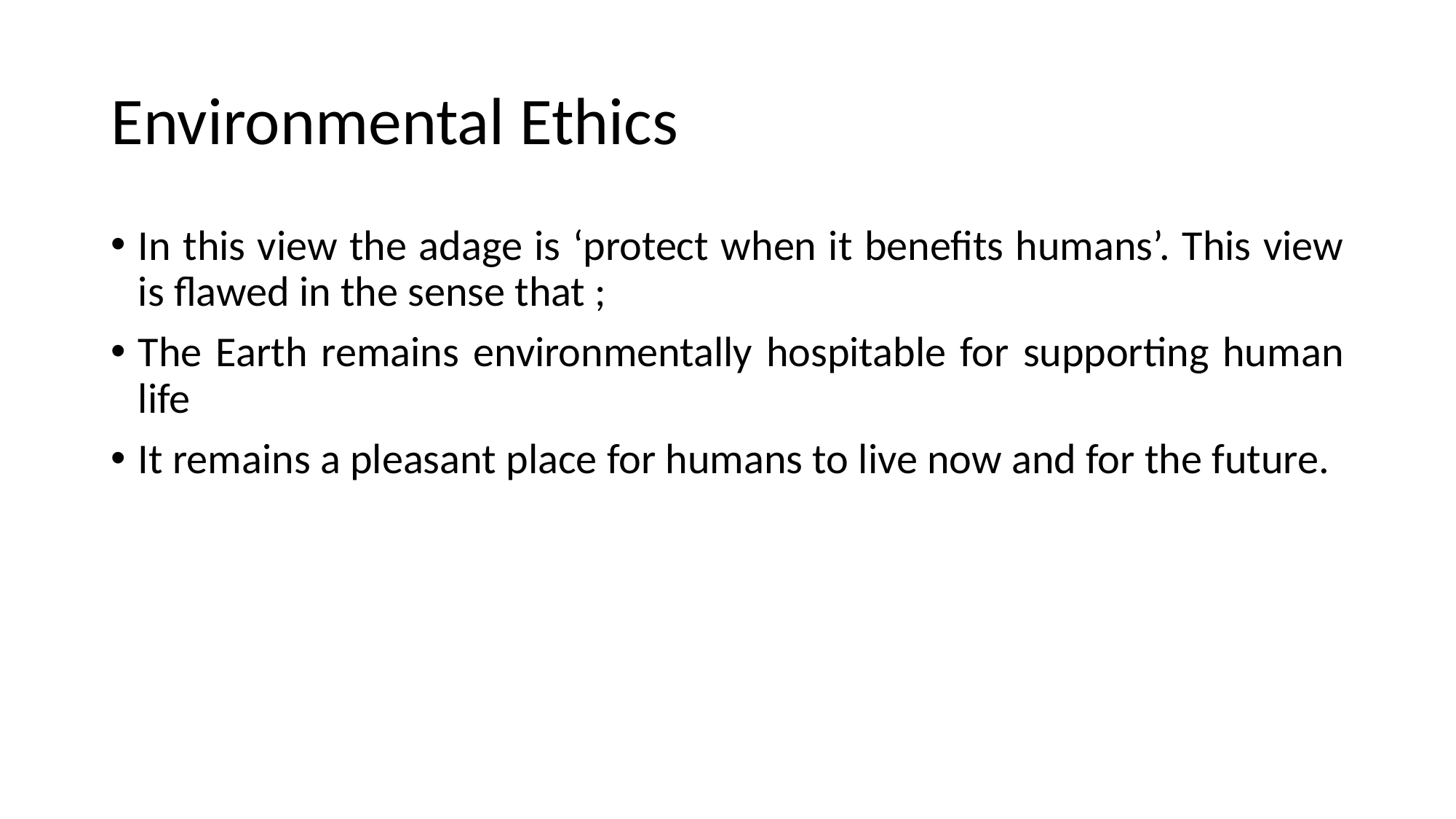

# Environmental Ethics
In this view the adage is ‘protect when it benefits humans’. This view is flawed in the sense that ;
The Earth remains environmentally hospitable for supporting human life
It remains a pleasant place for humans to live now and for the future.